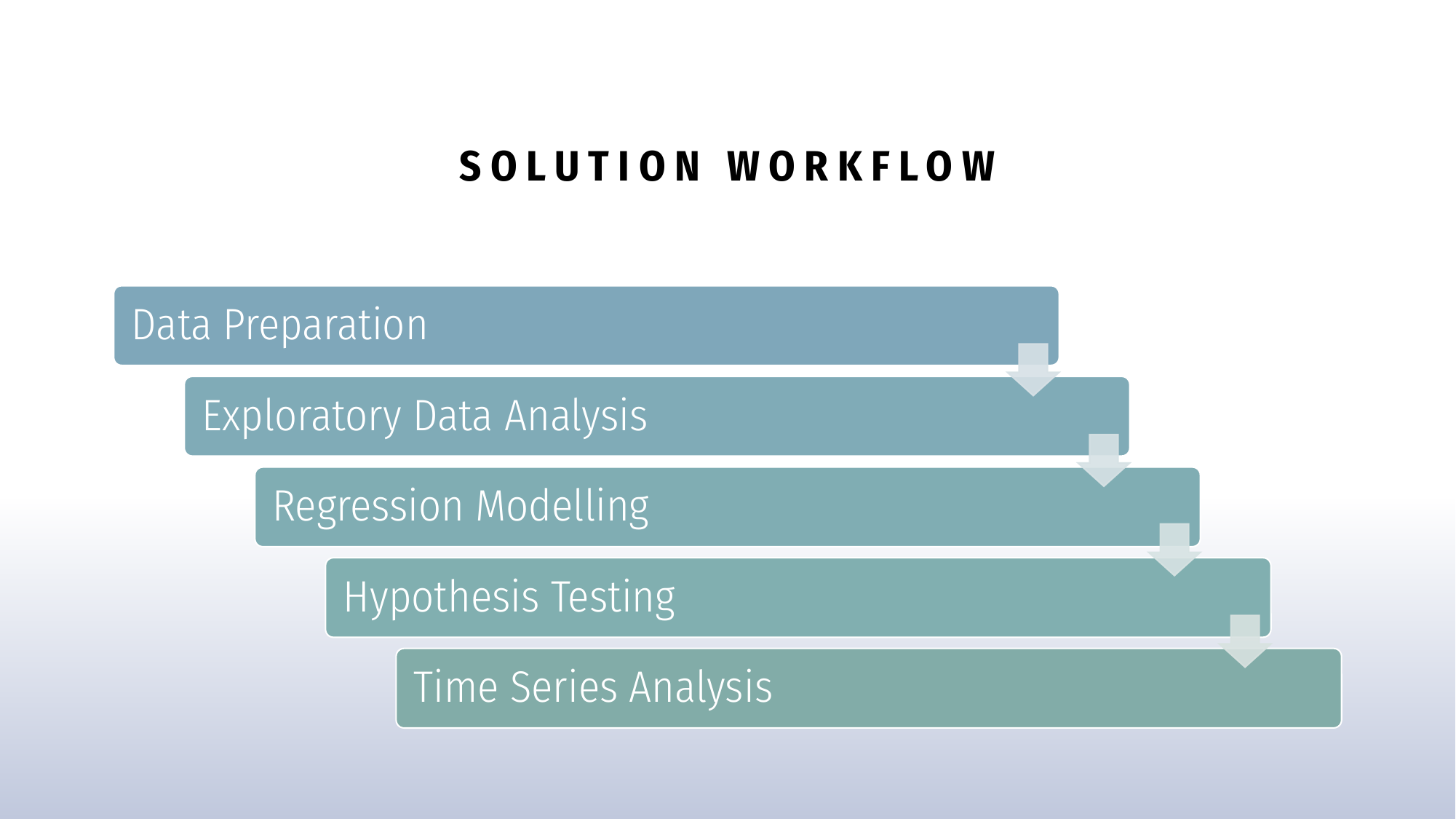

# SOLUTION WORKFLOW
Data Preparation
Exploratory Data Analysis
Regression Modelling
Hypothesis Testing
Time Series Analysis